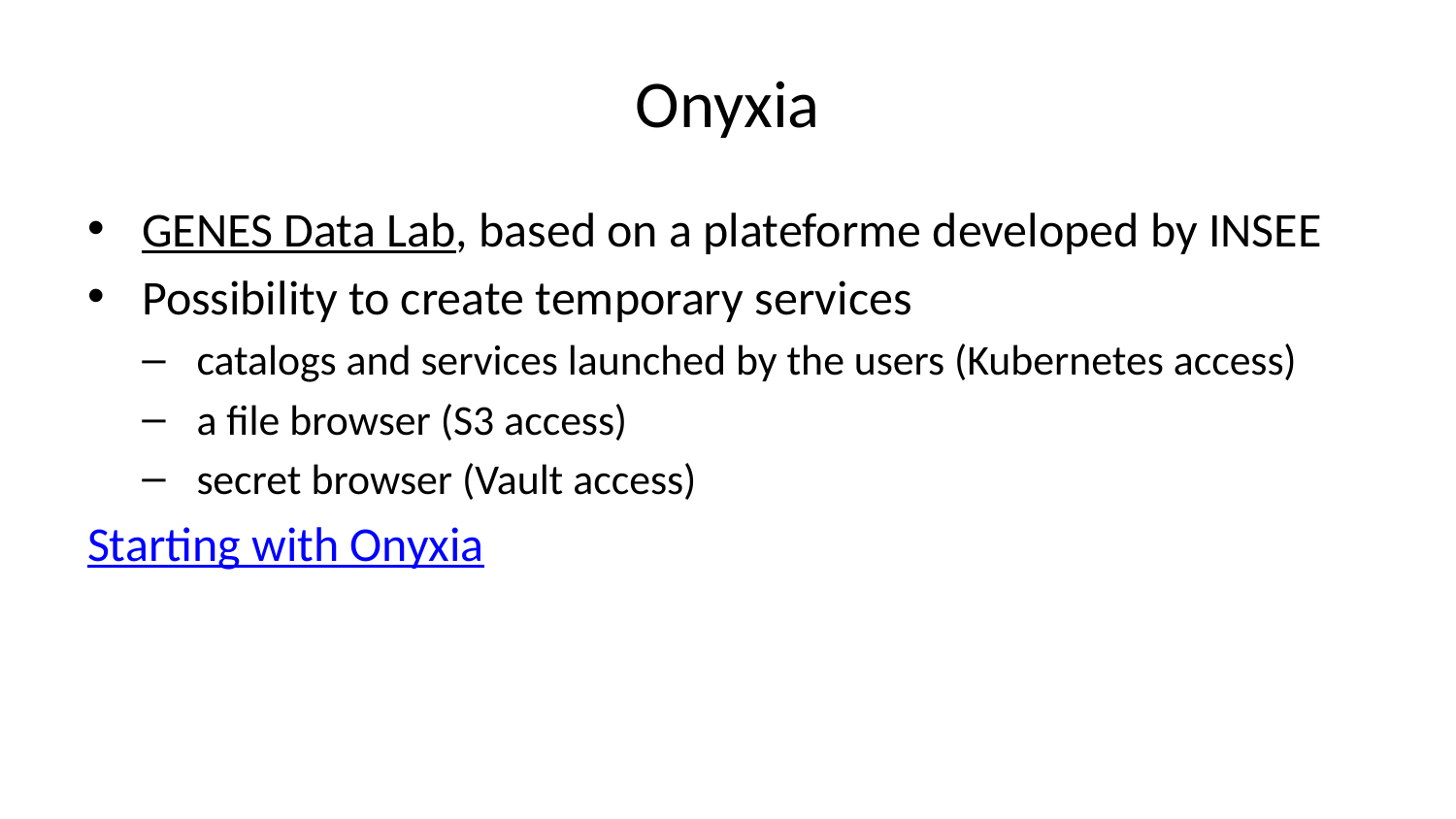

# Onyxia
GENES Data Lab, based on a plateforme developed by INSEE
Possibility to create temporary services
catalogs and services launched by the users (Kubernetes access)
a file browser (S3 access)
secret browser (Vault access)
Starting with Onyxia